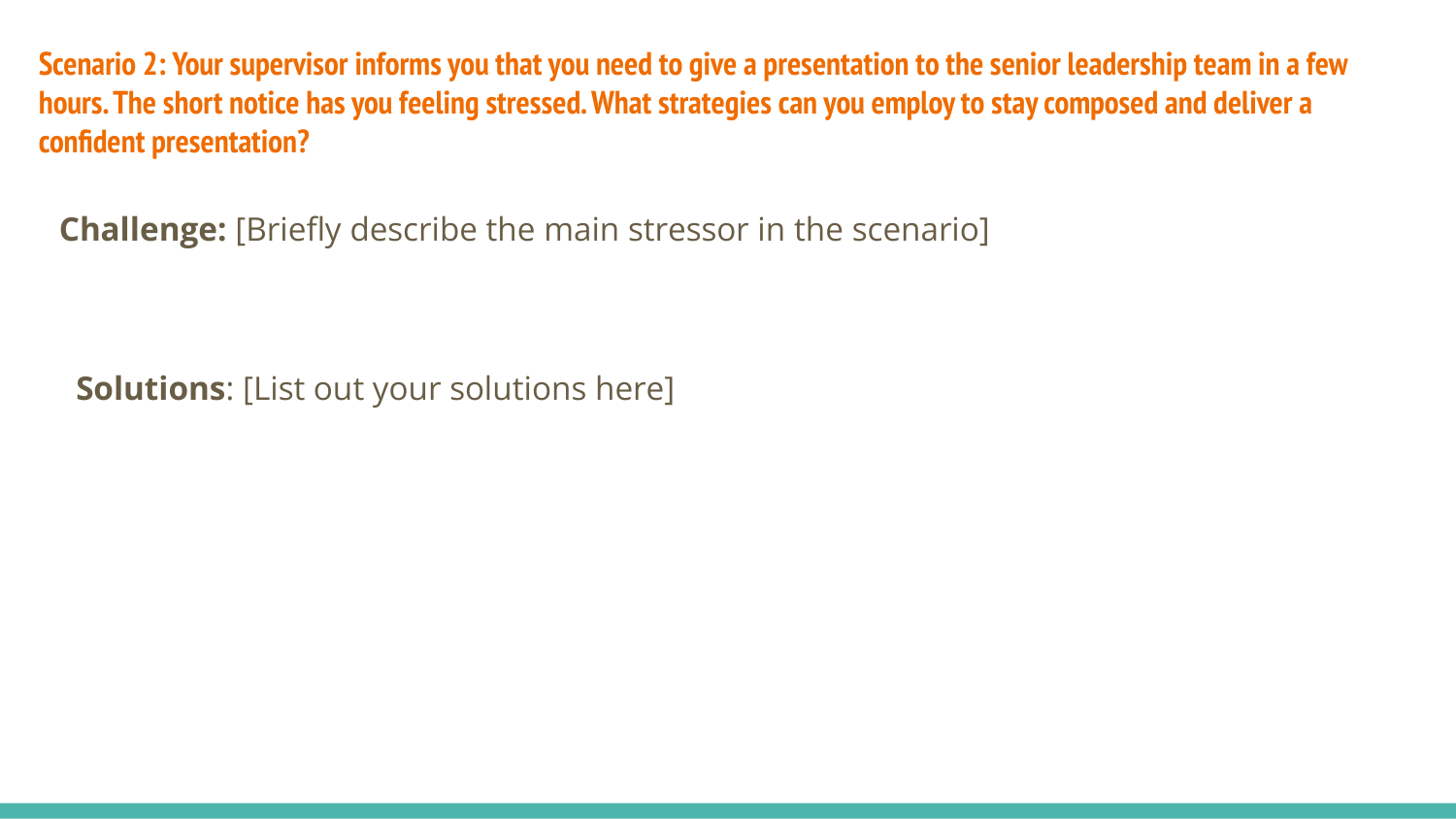

# Scenario 2: Your supervisor informs you that you need to give a presentation to the senior leadership team in a few hours. The short notice has you feeling stressed. What strategies can you employ to stay composed and deliver a confident presentation?
Challenge: [Briefly describe the main stressor in the scenario]
Solutions: [List out your solutions here]